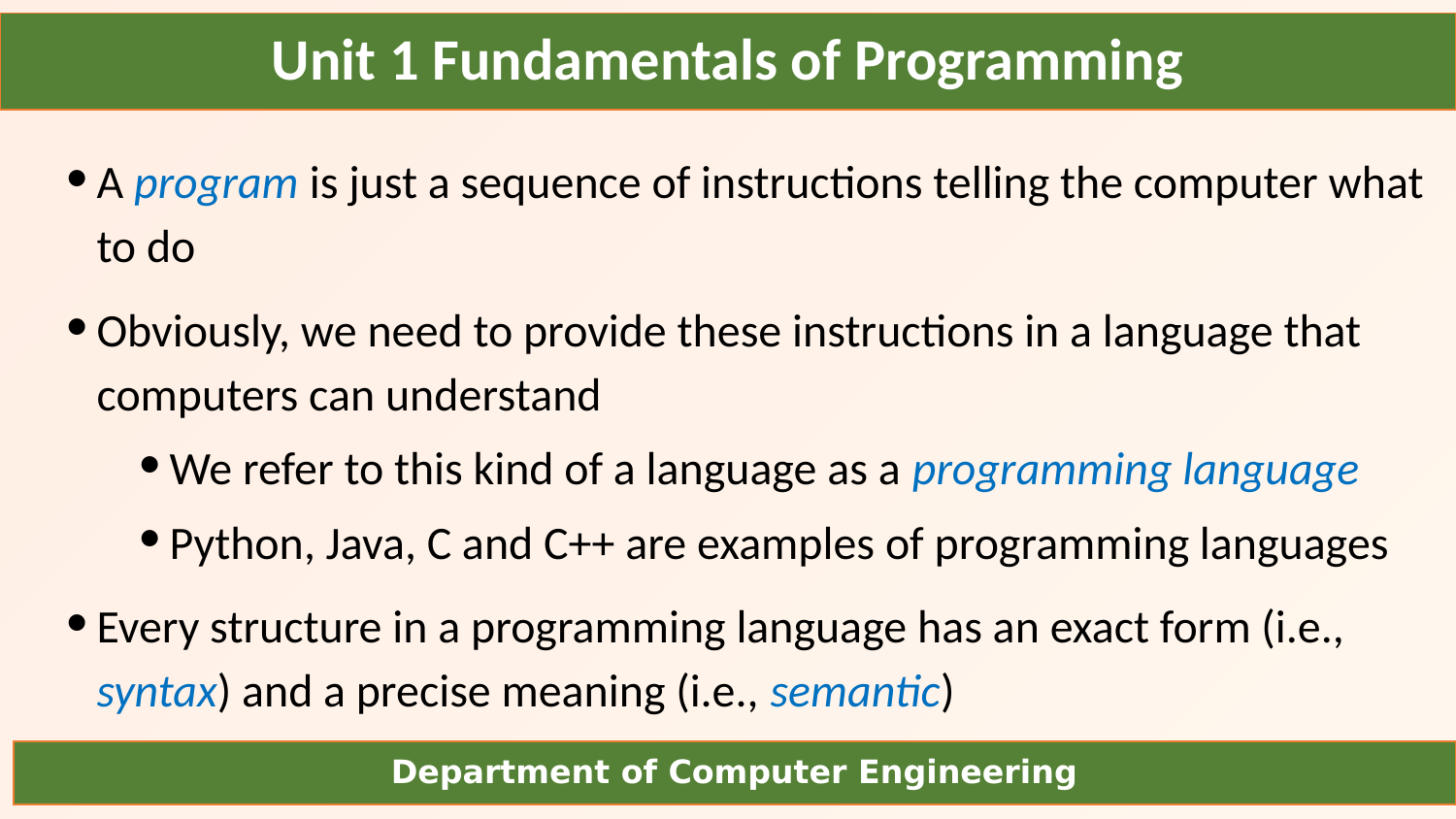

Unit 1 Fundamentals of Programming
A program is just a sequence of instructions telling the computer what to do
Obviously, we need to provide these instructions in a language that computers can understand
We refer to this kind of a language as a programming language
Python, Java, C and C++ are examples of programming languages
Every structure in a programming language has an exact form (i.e., syntax) and a precise meaning (i.e., semantic)

Department of Computer Engineering